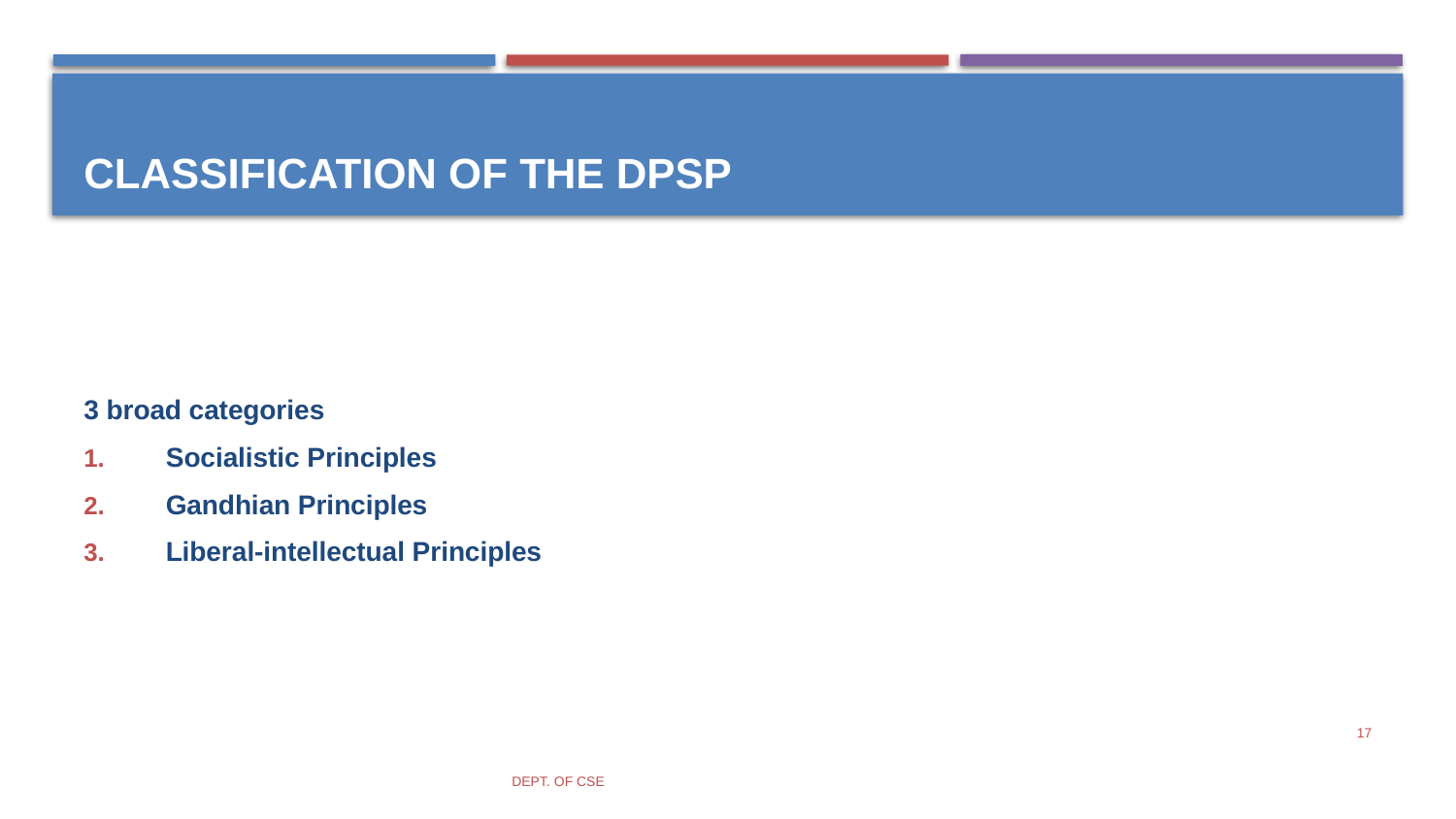

# CLASSIFICATION OF THE DPSP
3 broad categories
Socialistic Principles
Gandhian Principles
Liberal-intellectual Principles
17
Dept. of CSE